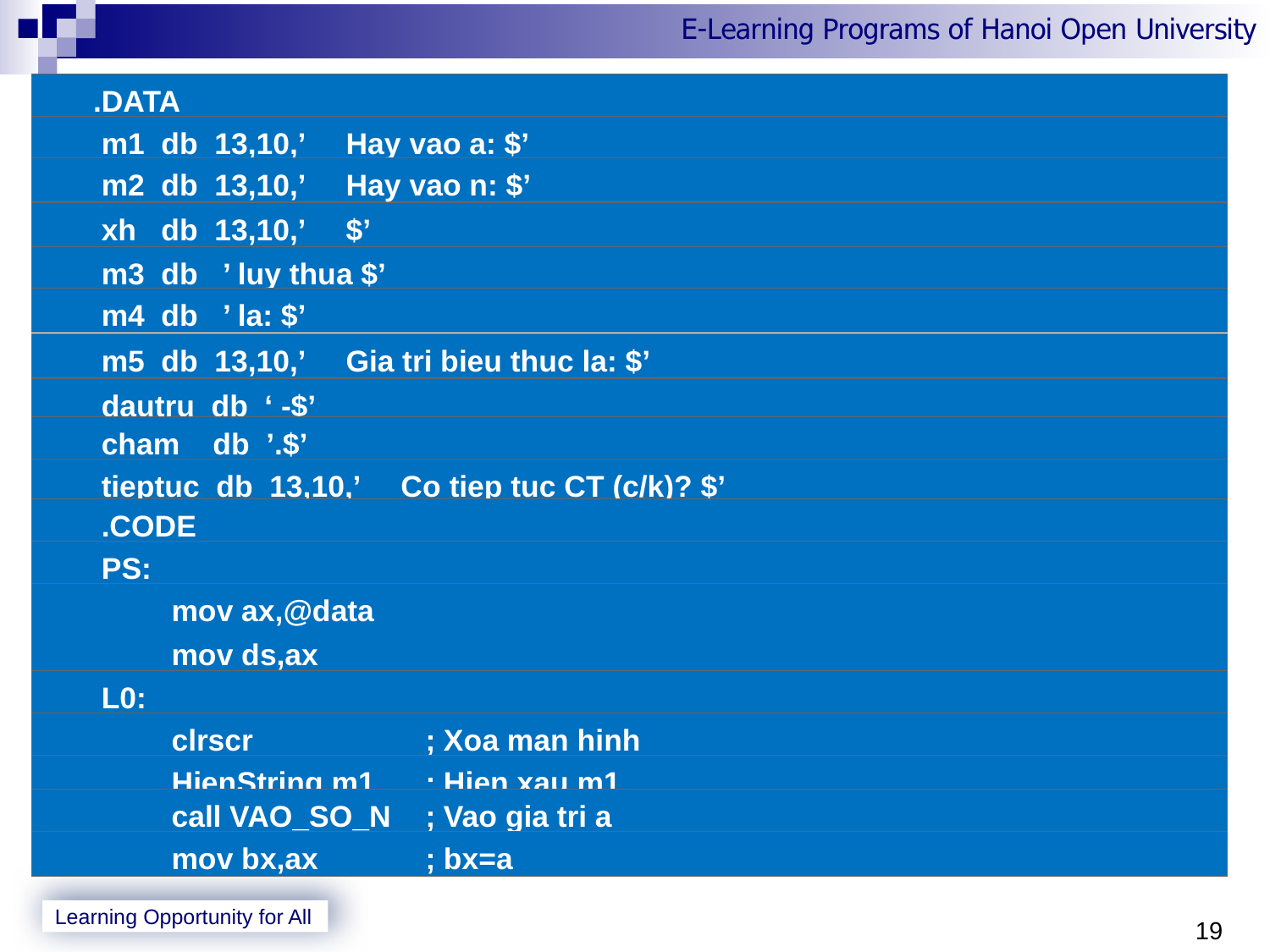

.DATA
	 m1  db  13,10,’     Hay vao a: $’
	 m2  db  13,10,’     Hay vao n: $’
	 xh   db  13,10,’     $’
	 m3  db   ’ luy thua $’
	 m4  db   ’ la: $’
	 m5  db  13,10,’     Gia tri bieu thuc la: $’
	 dautru  db  ‘ -$’
	 cham    db  ’.$’
	 tieptuc  db  13,10,’     Co tiep tuc CT (c/k)? $’
	 .CODE
	 PS:
	 	mov ax,@data
		mov ds,ax
	 L0:
	 	clrscr		; Xoa man hinh
	 	HienString m1	; Hien xau m1
	 	call VAO_SO_N	; Vao gia tri a
		mov bx,ax	; bx=a
19